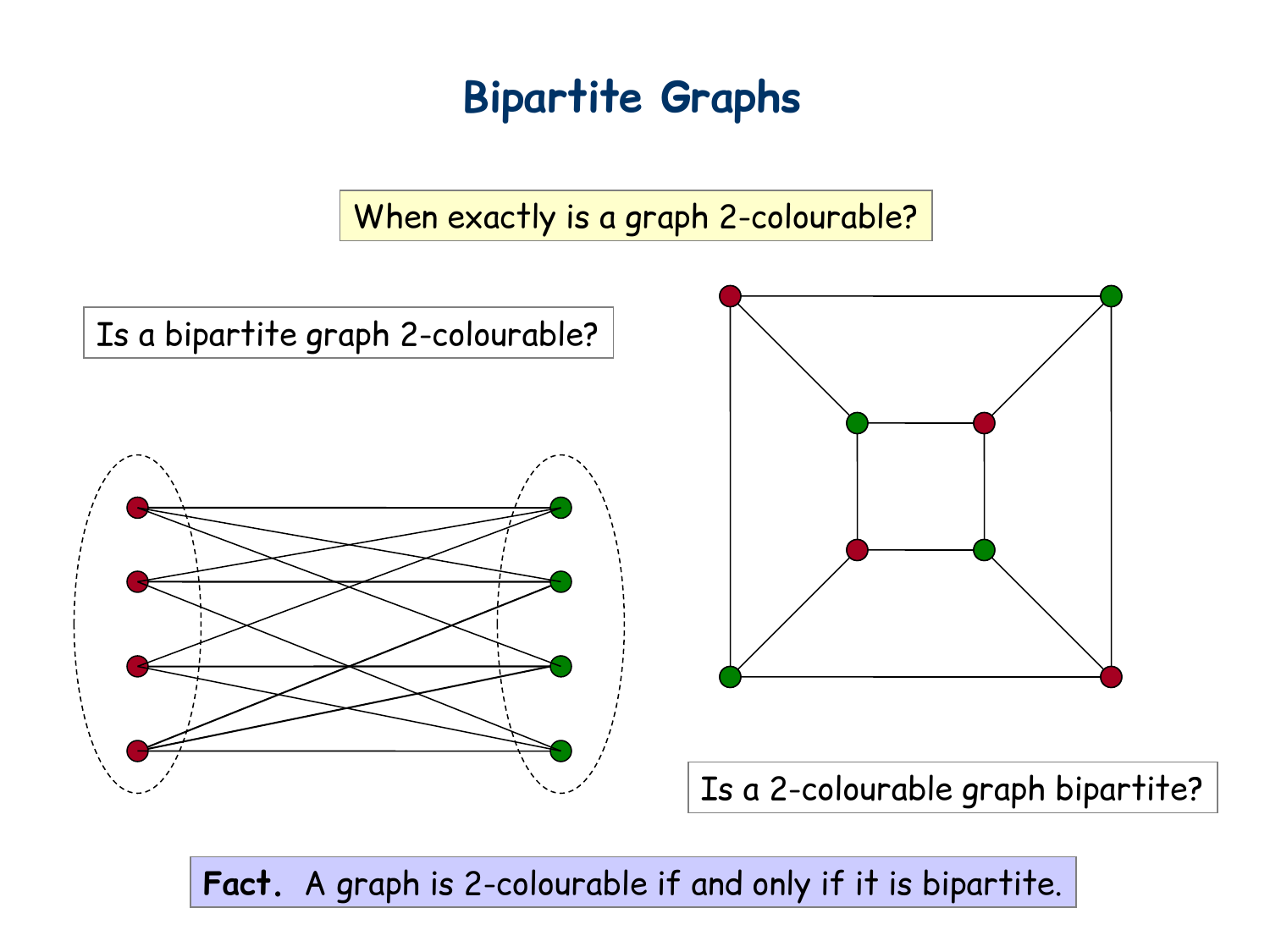

Bipartite Graphs
When exactly is a graph 2-colourable?

Is a bipartite graph 2-colourable?

Is a 2-colourable graph bipartite?
Fact.  A graph is 2-colourable if and only if it is bipartite.